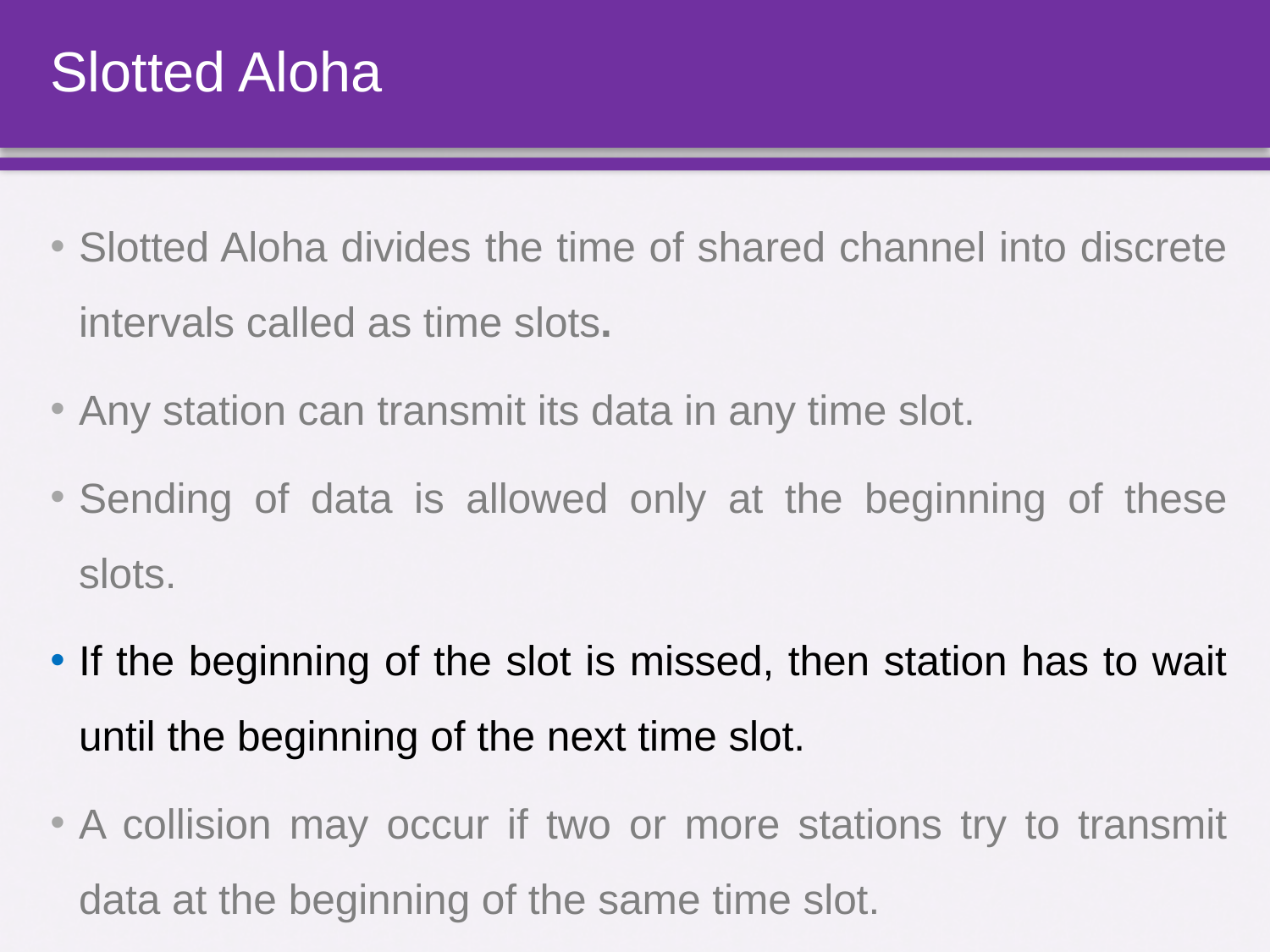

# Slotted Aloha
Slotted Aloha divides the time of shared channel into discrete intervals called as time slots.
Any station can transmit its data in any time slot.
Sending of data is allowed only at the beginning of these slots.
If the beginning of the slot is missed, then station has to wait until the beginning of the next time slot.
A collision may occur if two or more stations try to transmit data at the beginning of the same time slot.